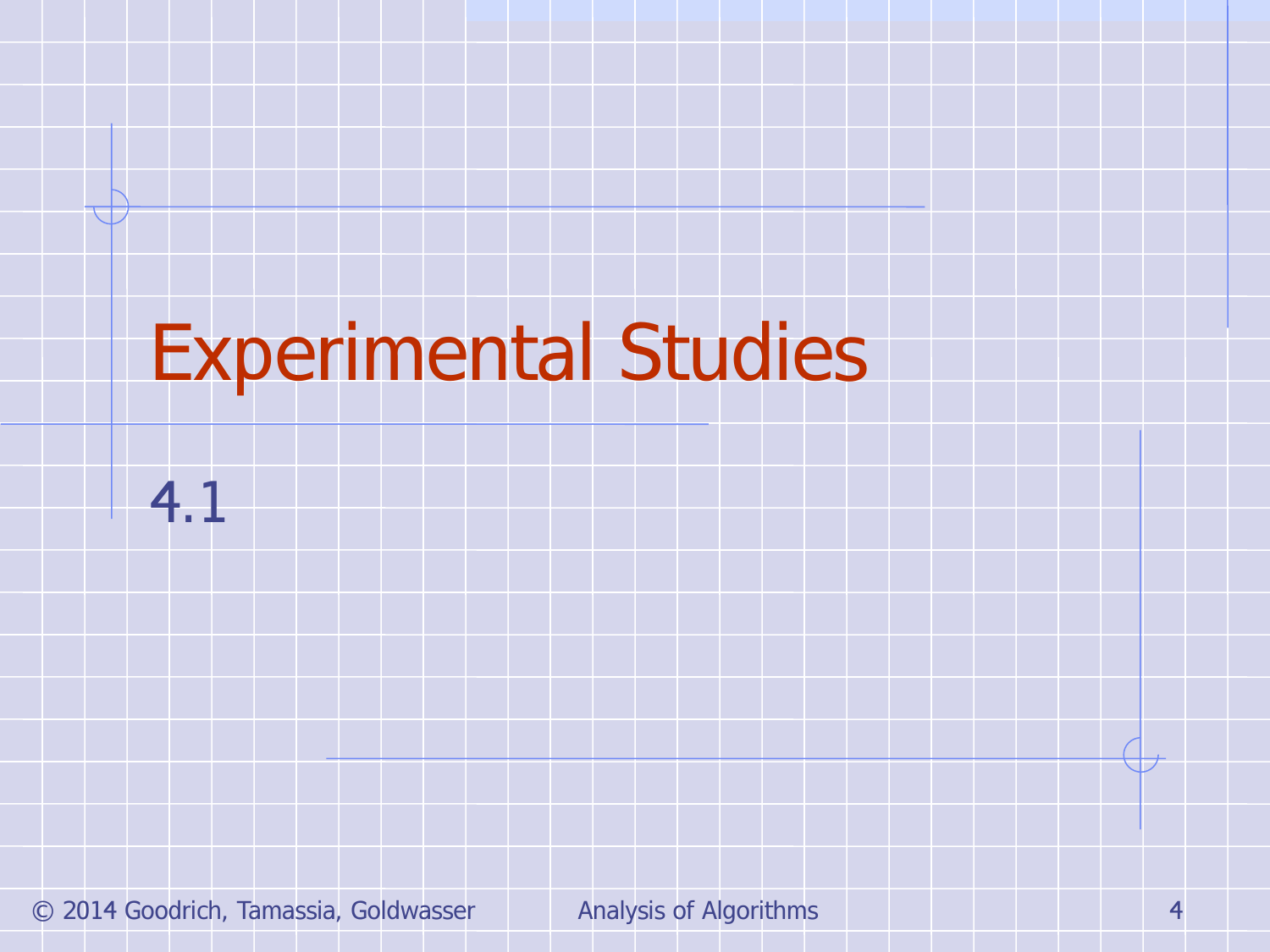

# Experimental Studies
4.1
© 2014 Goodrich, Tamassia, Goldwasser
Analysis of Algorithms
4